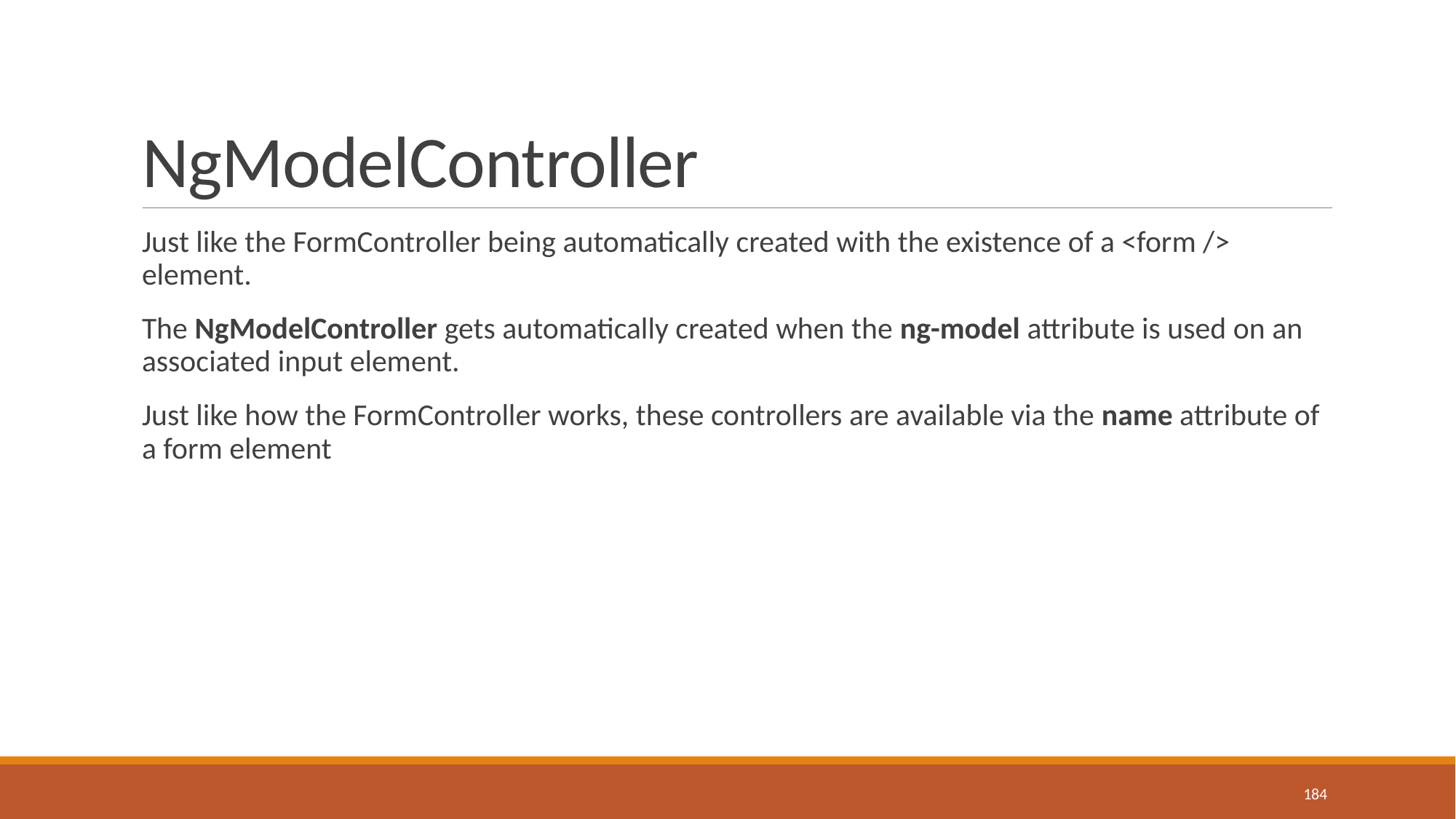

# NgModelController
Just like the FormController being automatically created with the existence of a <form /> element.
The NgModelController gets automatically created when the ng-model attribute is used on an associated input element.
Just like how the FormController works, these controllers are available via the name attribute of a form element
184